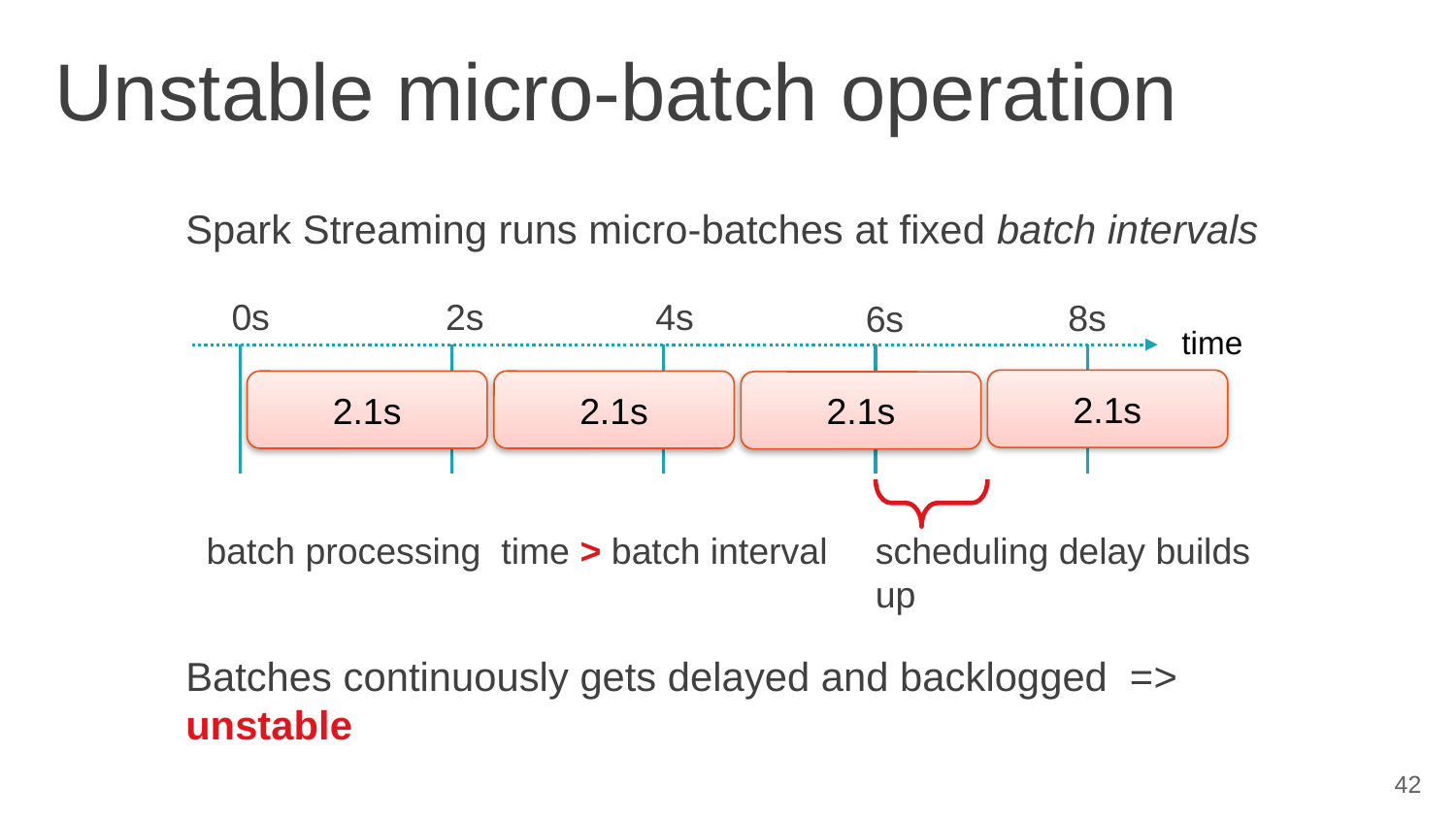

# Unstable micro-batch operation
Spark Streaming runs micro-batches at fixed batch intervals
4s
0s
2s
8s
6s
time
2.1s
2.1s
2.1s
2.1s

batch processing  time > batch interval
scheduling delay builds up
Batches continuously gets delayed and backlogged  => unstable
42